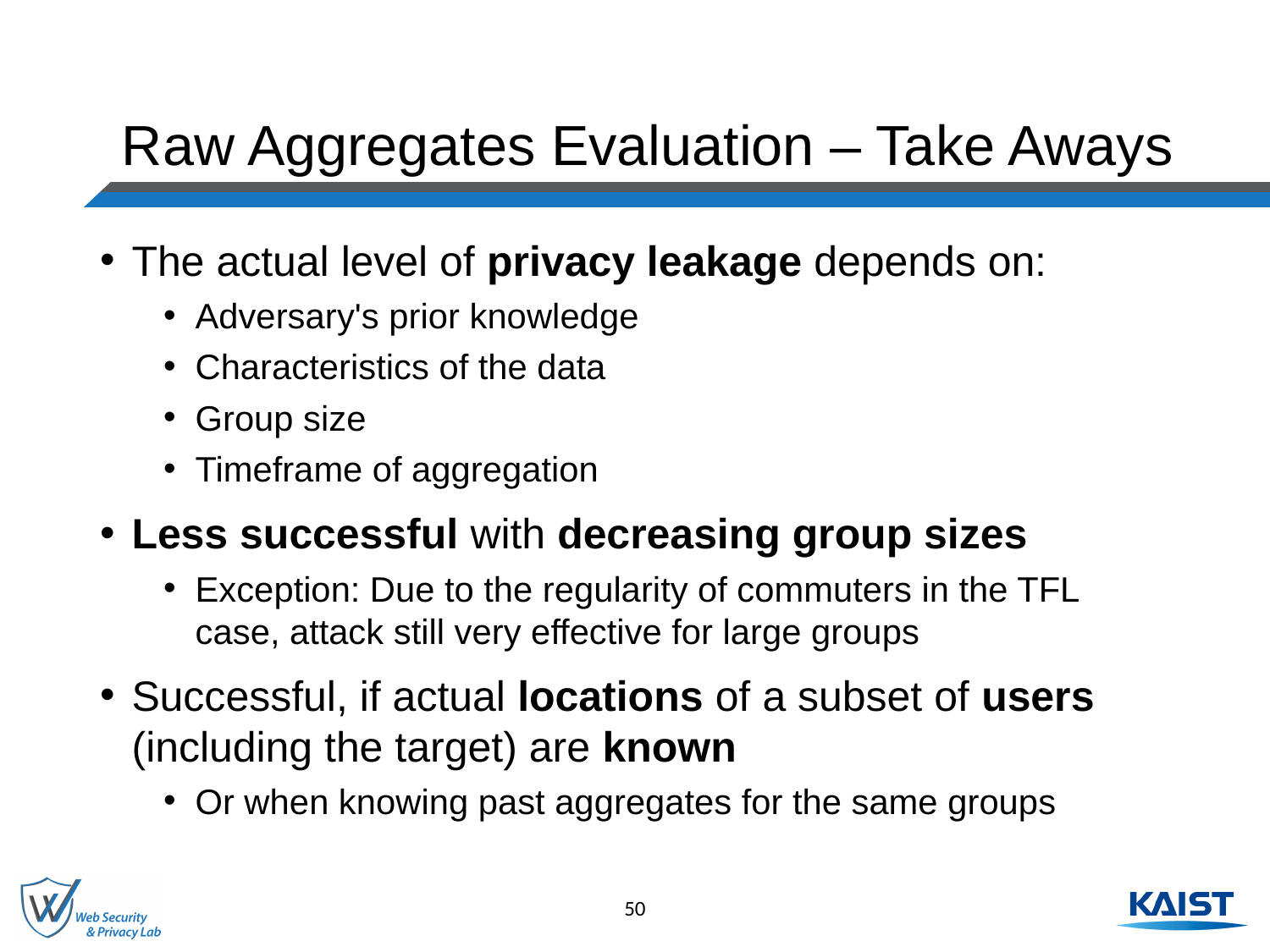

# Raw Aggregates Evaluation – Take Aways
The actual level of privacy leakage depends on:
Adversary's prior knowledge
Characteristics of the data
Group size
Timeframe of aggregation
Less successful with decreasing group sizes
Exception: Due to the regularity of commuters in the TFL case, attack still very effective for large groups
Successful, if actual locations of a subset of users (including the target) are known
Or when knowing past aggregates for the same groups
50